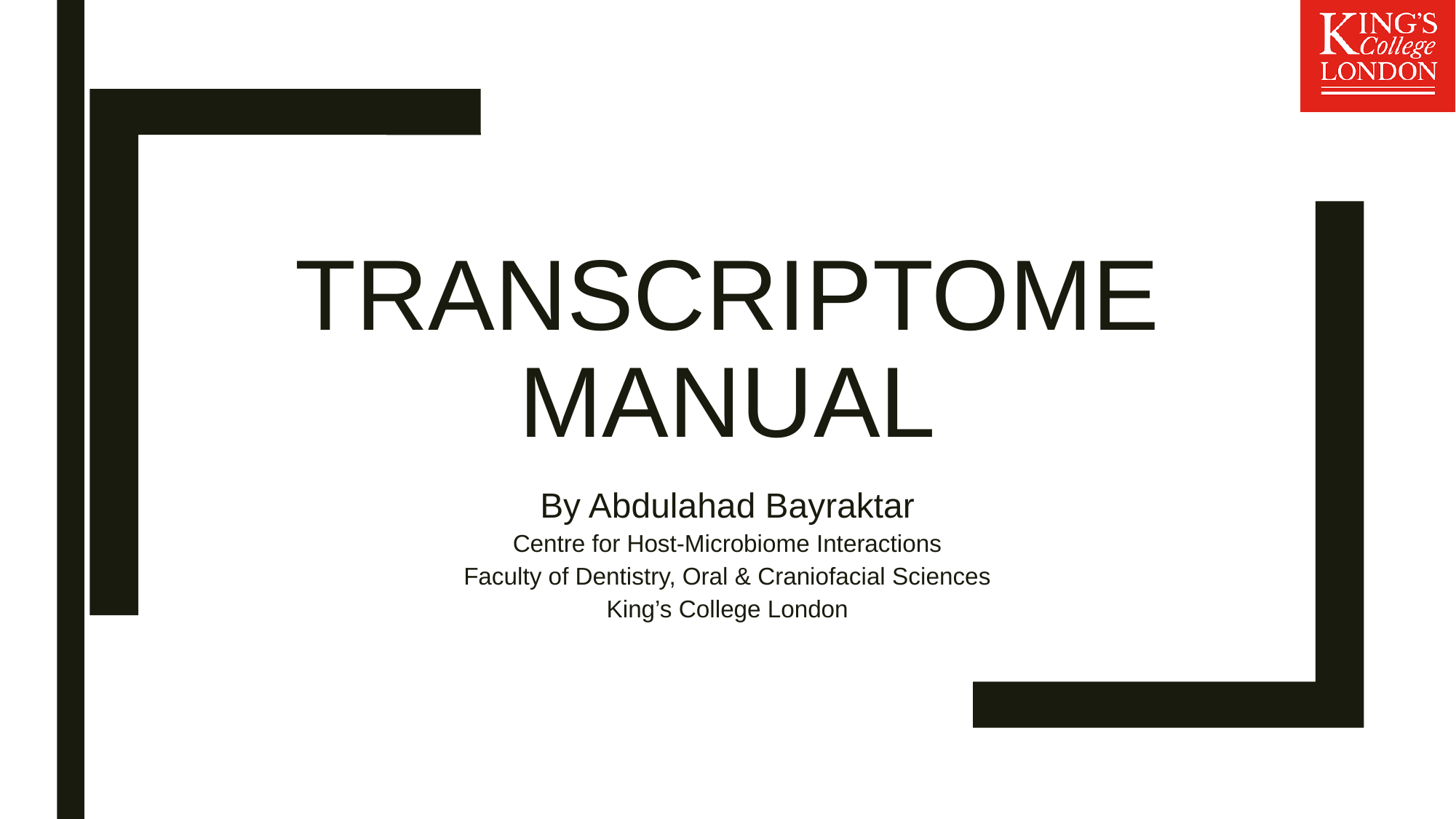

# Transcriptome MANUAL
By Abdulahad Bayraktar
Centre for Host-Microbiome Interactions
Faculty of Dentistry, Oral & Craniofacial Sciences
King’s College London